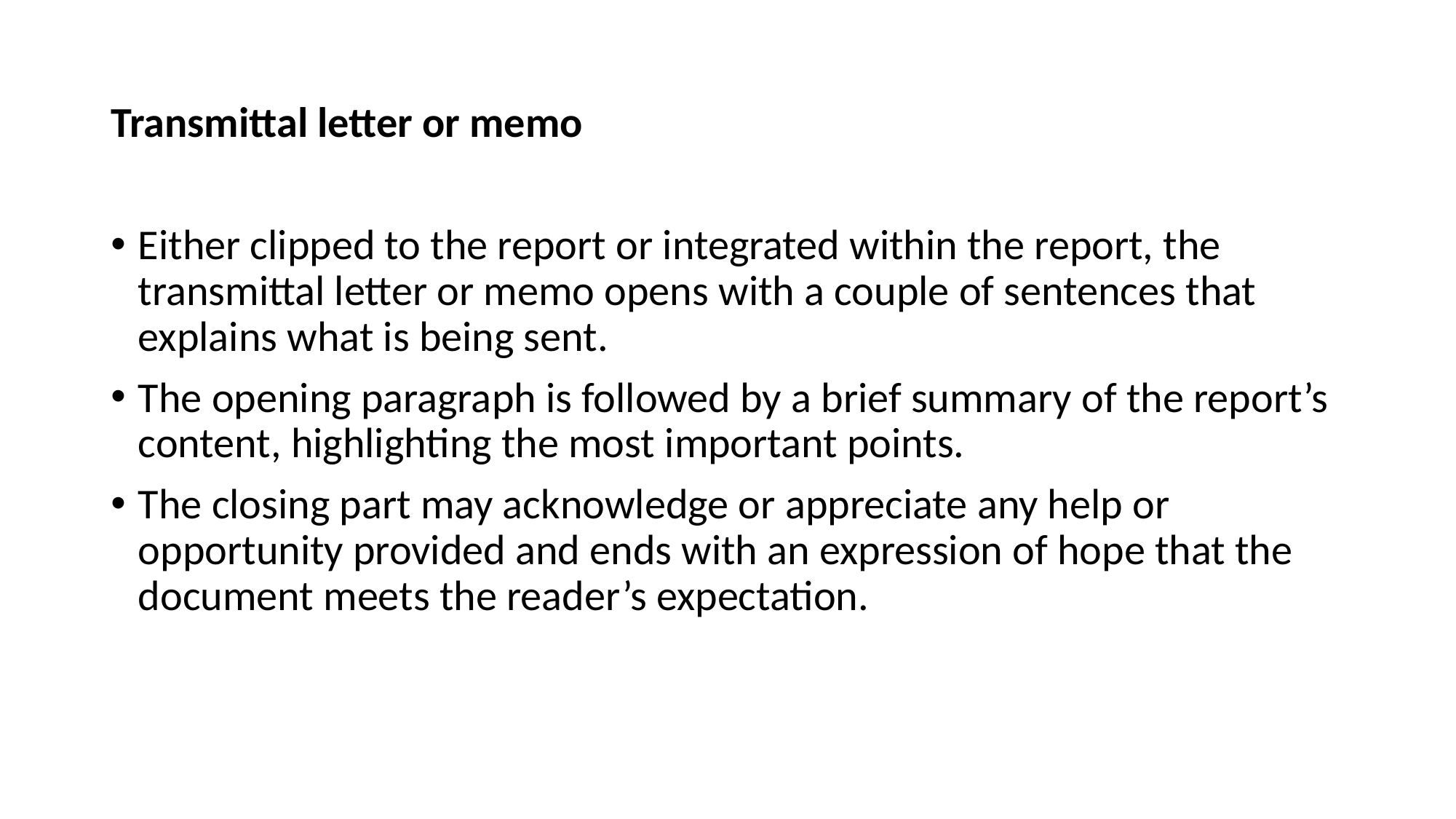

Transmittal letter or memo

Either clipped to the report or integrated within the report, the transmittal letter or memo opens with a couple of sentences that explains what is being sent.
The opening paragraph is followed by a brief summary of the report’s content, highlighting the most important points.
The closing part may acknowledge or appreciate any help or opportunity provided and ends with an expression of hope that the document meets the reader’s expectation.